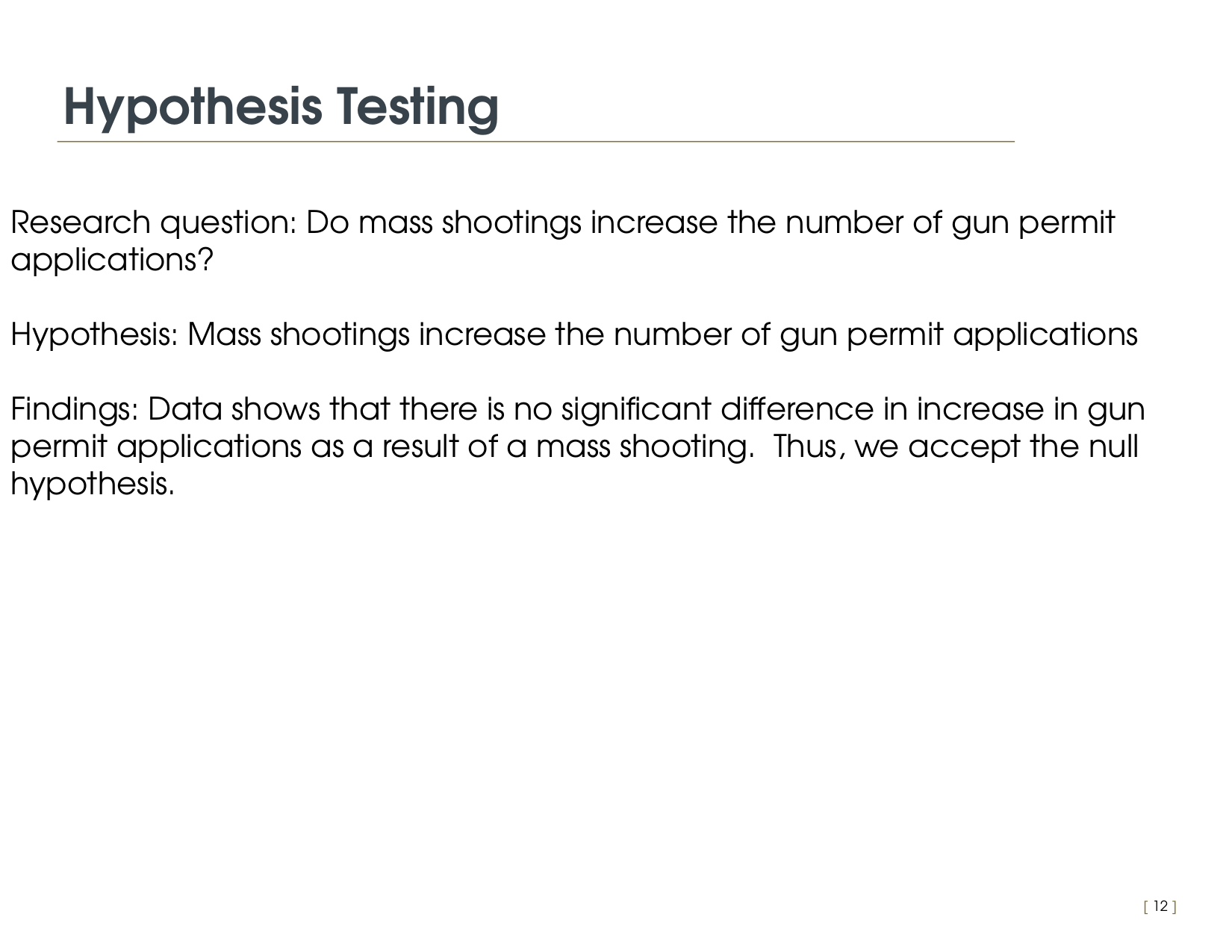

# Hypothesis Testing
Research question: Do mass shootings increase the number of gun permit
applications?

Hypothesis: Mass shootings increase the number of gun permit applications

Findings: Data shows that there is no significant difference in increase in gun
permit applications as a result of a mass shooting.  Thus, we accept the null
hypothesis.

[ 12 ]